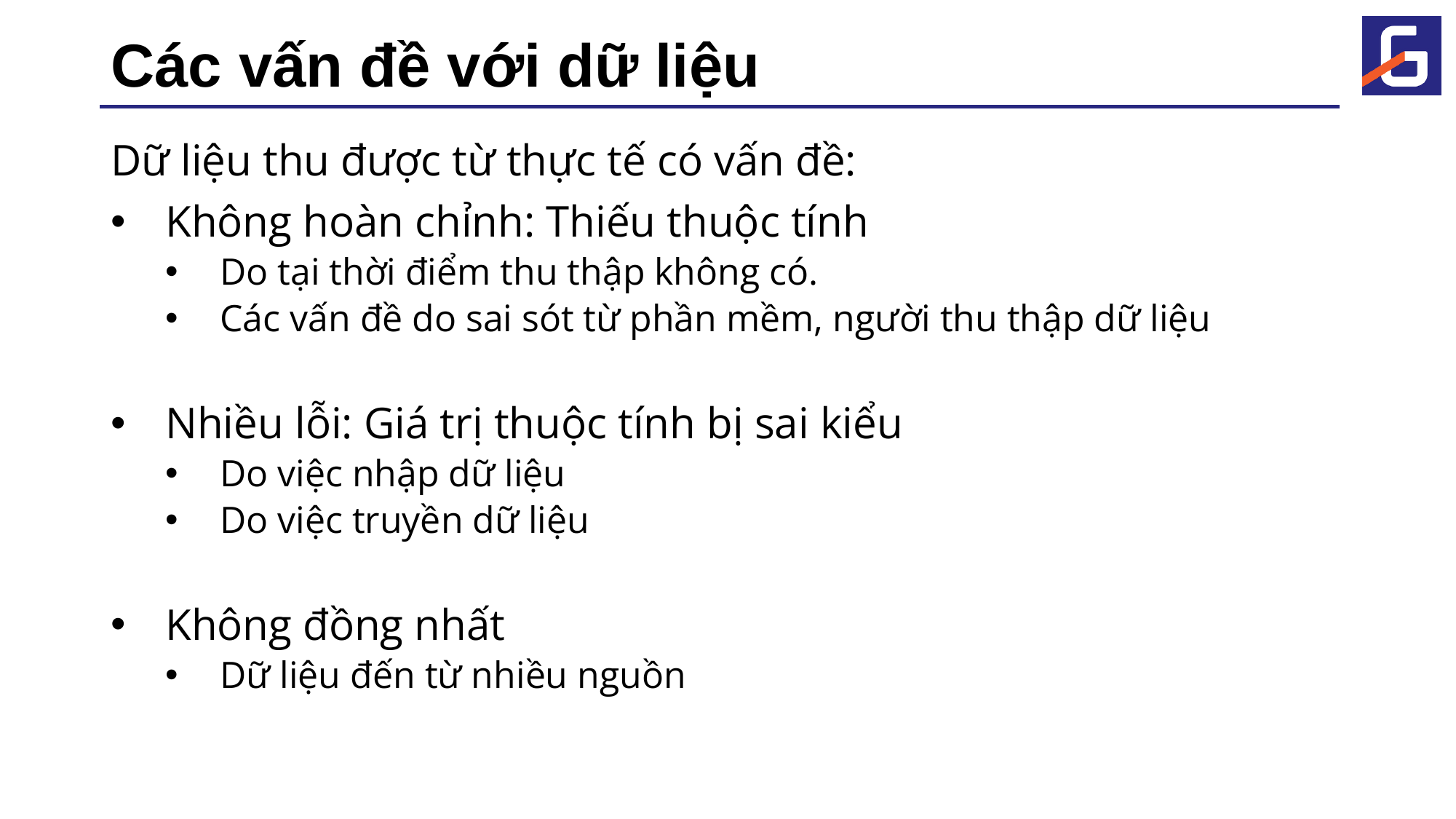

# Các vấn đề với dữ liệu
Dữ liệu thu được từ thực tế có vấn đề:
Không hoàn chỉnh: Thiếu thuộc tính
Do tại thời điểm thu thập không có.
Các vấn đề do sai sót từ phần mềm, người thu thập dữ liệu

Nhiều lỗi: Giá trị thuộc tính bị sai kiểu
Do việc nhập dữ liệu
Do việc truyền dữ liệu

Không đồng nhất
Dữ liệu đến từ nhiều nguồn